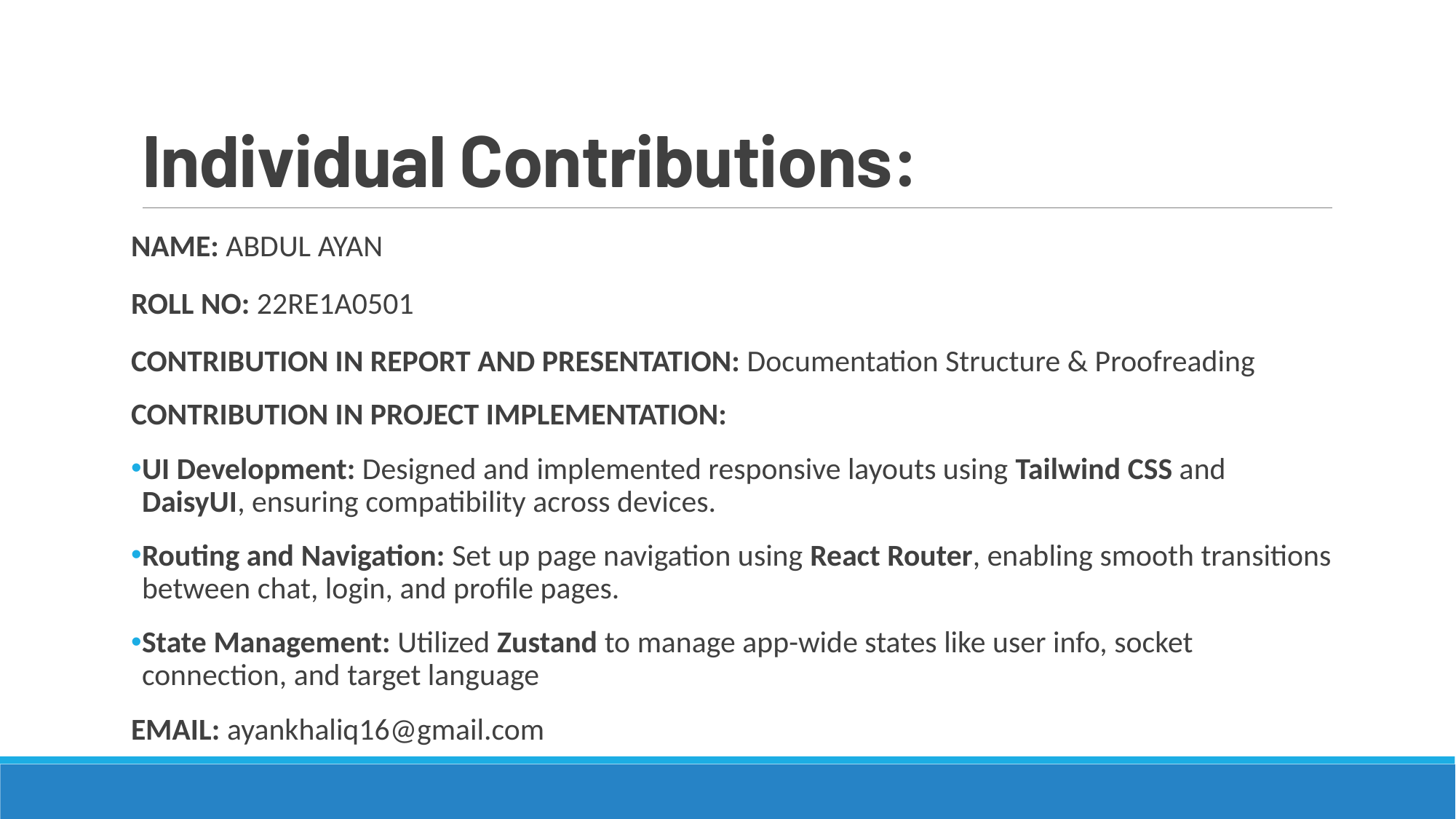

# Individual Contributions:
NAME: ABDUL AYAN
ROLL NO: 22RE1A0501
CONTRIBUTION IN REPORT AND PRESENTATION: Documentation Structure & Proofreading
CONTRIBUTION IN PROJECT IMPLEMENTATION:
UI Development: Designed and implemented responsive layouts using Tailwind CSS and DaisyUI, ensuring compatibility across devices.
Routing and Navigation: Set up page navigation using React Router, enabling smooth transitions between chat, login, and profile pages.
State Management: Utilized Zustand to manage app-wide states like user info, socket connection, and target language
EMAIL: ayankhaliq16@gmail.com